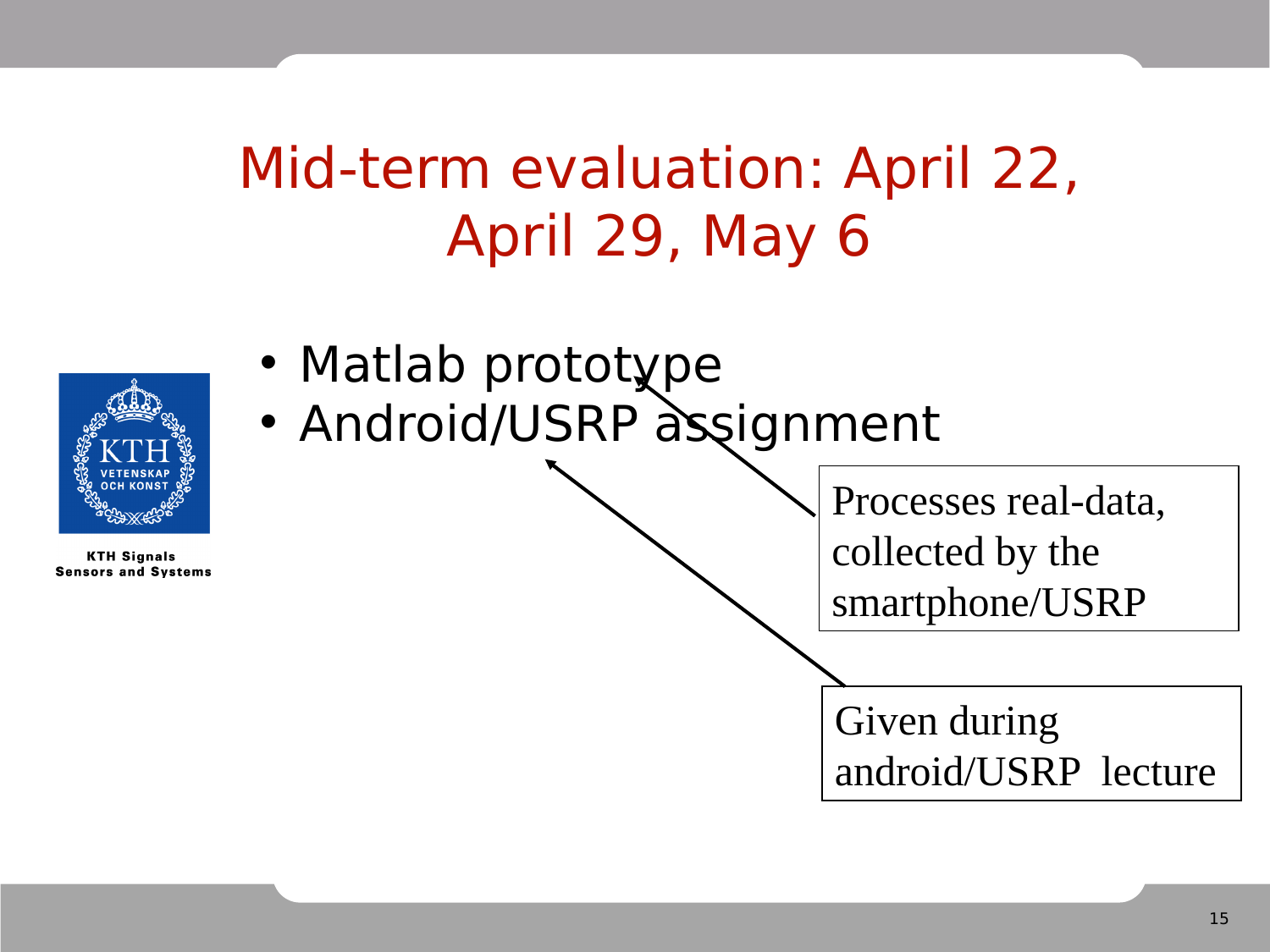

Mid-term evaluation: April 22, April 29, May 6
Matlab prototype
Android/USRP assignment
Processes real-data, collected by the smartphone/USRP
Given during android/USRP  lecture